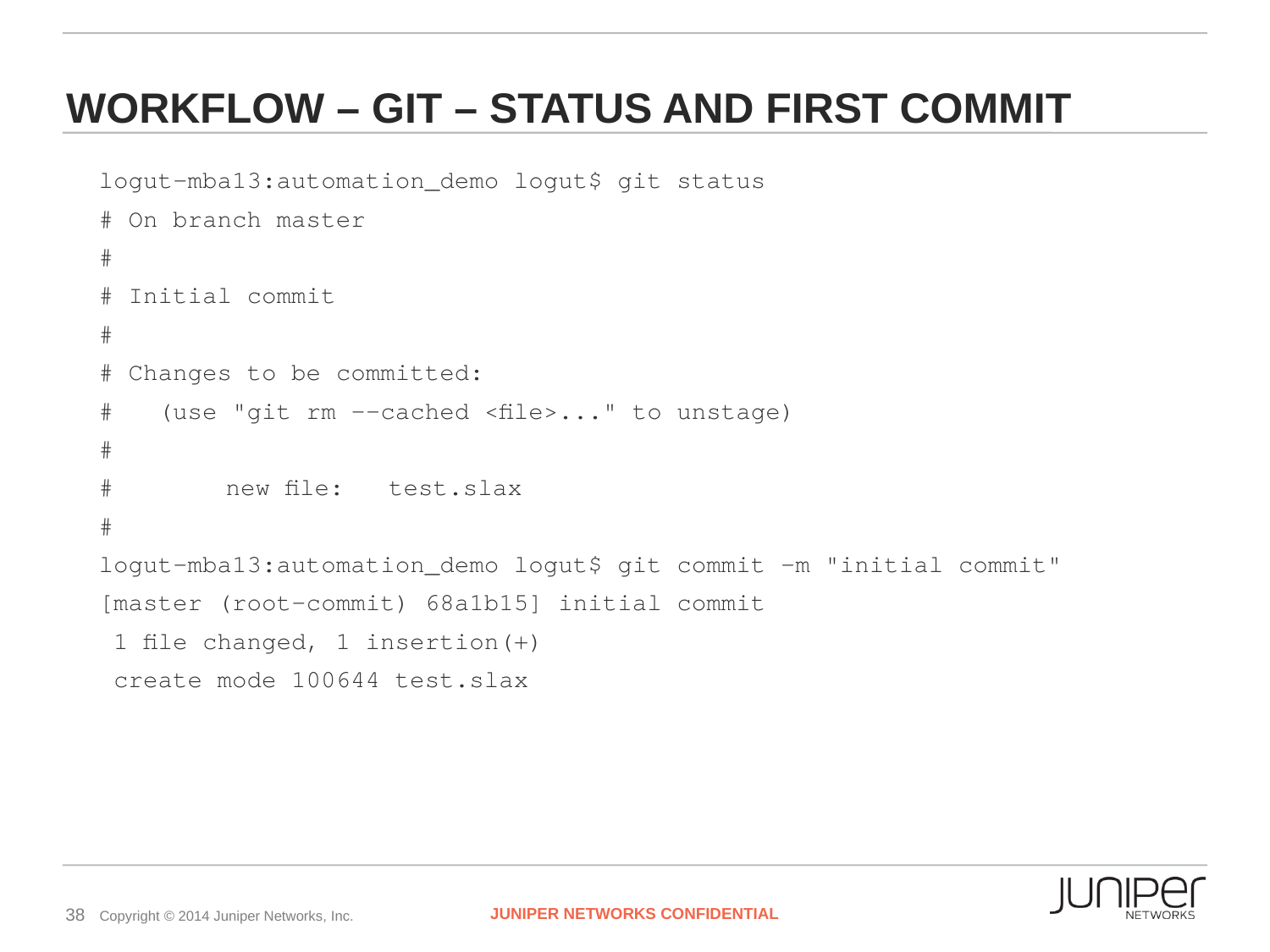

# Workflow – GIT – STATUS and first commit
logut-mba13:automation_demo logut$ git status
# On branch master
#
# Initial commit
#
# Changes to be committed:
#   (use "git rm --cached <file>..." to unstage)
#
#	new file:   test.slax
#
logut-mba13:automation_demo logut$ git commit -m "initial commit"
[master (root-commit) 68a1b15] initial commit
 1 file changed, 1 insertion(+)
 create mode 100644 test.slax